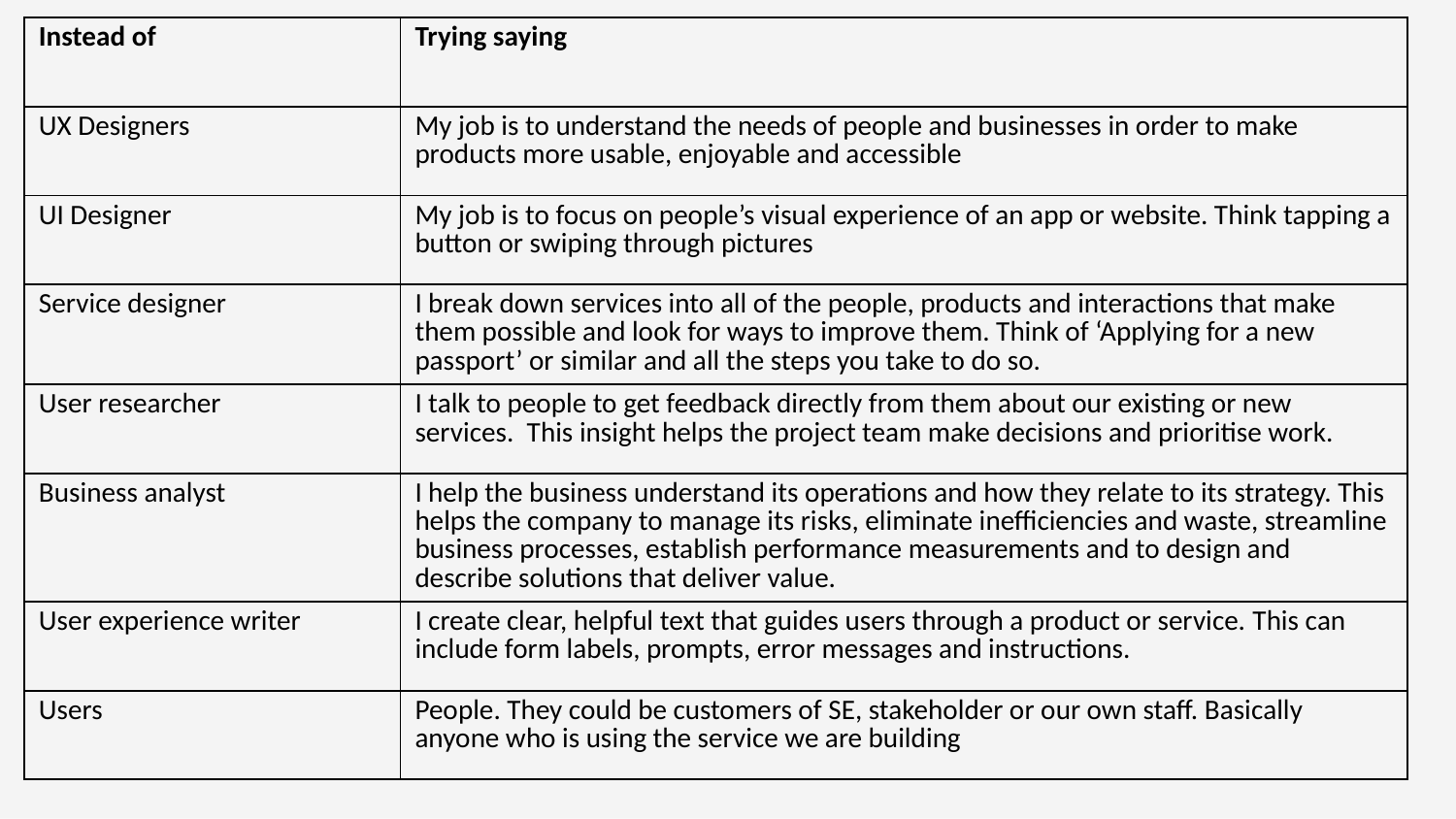

| Instead of | Trying saying |
| --- | --- |
| UX Designers | My job is to understand the needs of people and businesses in order to make products more usable, enjoyable and accessible |
| UI Designer | My job is to focus on people’s visual experience of an app or website. Think tapping a button or swiping through pictures |
| Service designer | I break down services into all of the people, products and interactions that make them possible and look for ways to improve them. Think of ‘Applying for a new passport’ or similar and all the steps you take to do so. |
| User researcher | I talk to people to get feedback directly from them about our existing or new services.  This insight helps the project team make decisions and prioritise work. |
| Business analyst | I help the business understand its operations and how they relate to its strategy. This helps the company to manage its risks, eliminate inefficiencies and waste, streamline business processes, establish performance measurements and to design and describe solutions that deliver value. |
| User experience writer | I create clear, helpful text that guides users through a product or service. This can include form labels, prompts, error messages and instructions. |
| Users | People. They could be customers of SE, stakeholder or our own staff. Basically anyone who is using the service we are building |